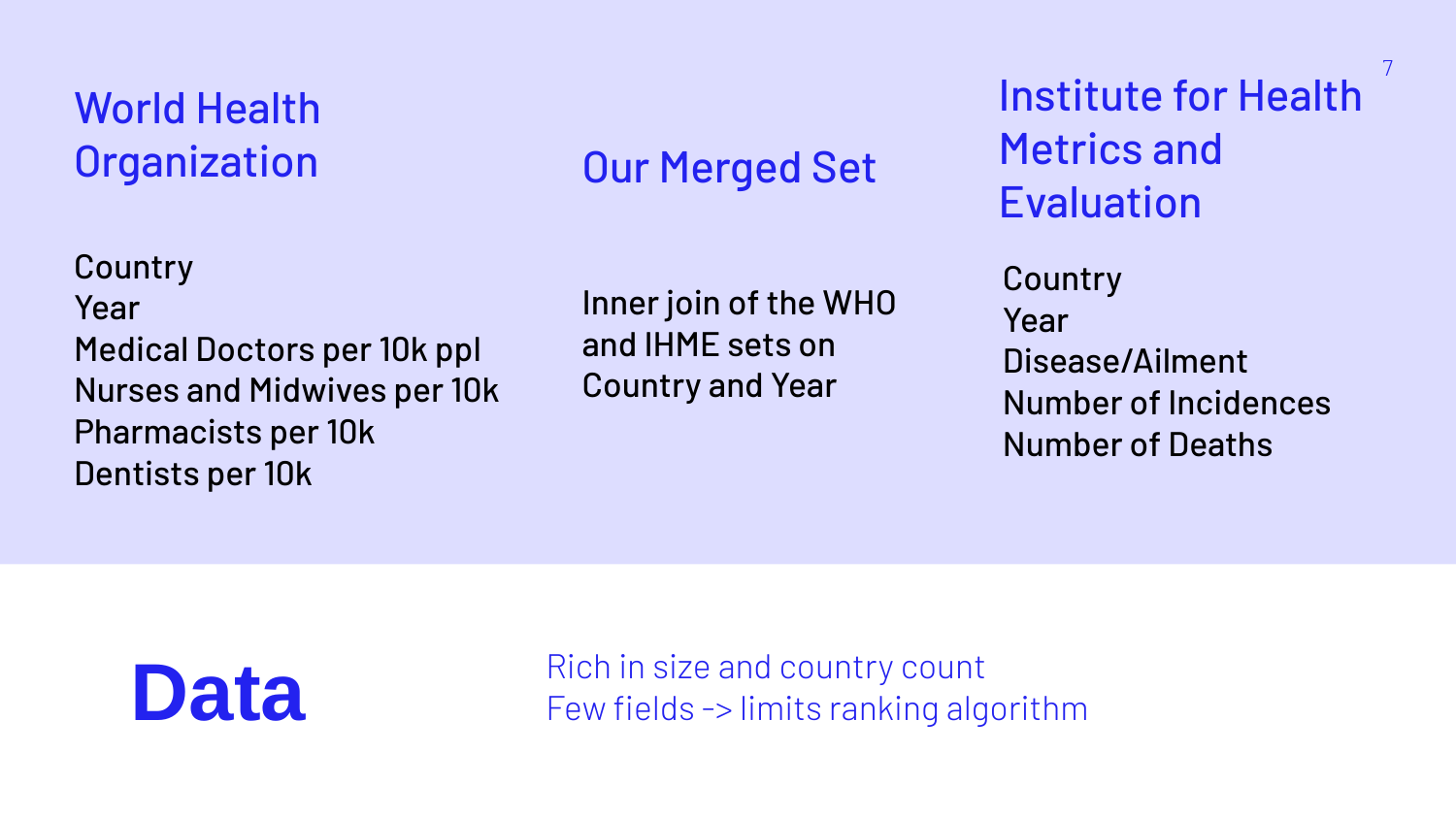

7
Institute for Health Metrics and Evaluation
World Health Organization
Our Merged Set
Country
Year
Medical Doctors per 10k ppl
Nurses and Midwives per 10k
Pharmacists per 10k
Dentists per 10k
Country
Year
Disease/Ailment
Number of Incidences
Number of Deaths
Inner join of the WHO and IHME sets on Country and Year

Rich in size and country count
Few fields -> limits ranking algorithm
Data